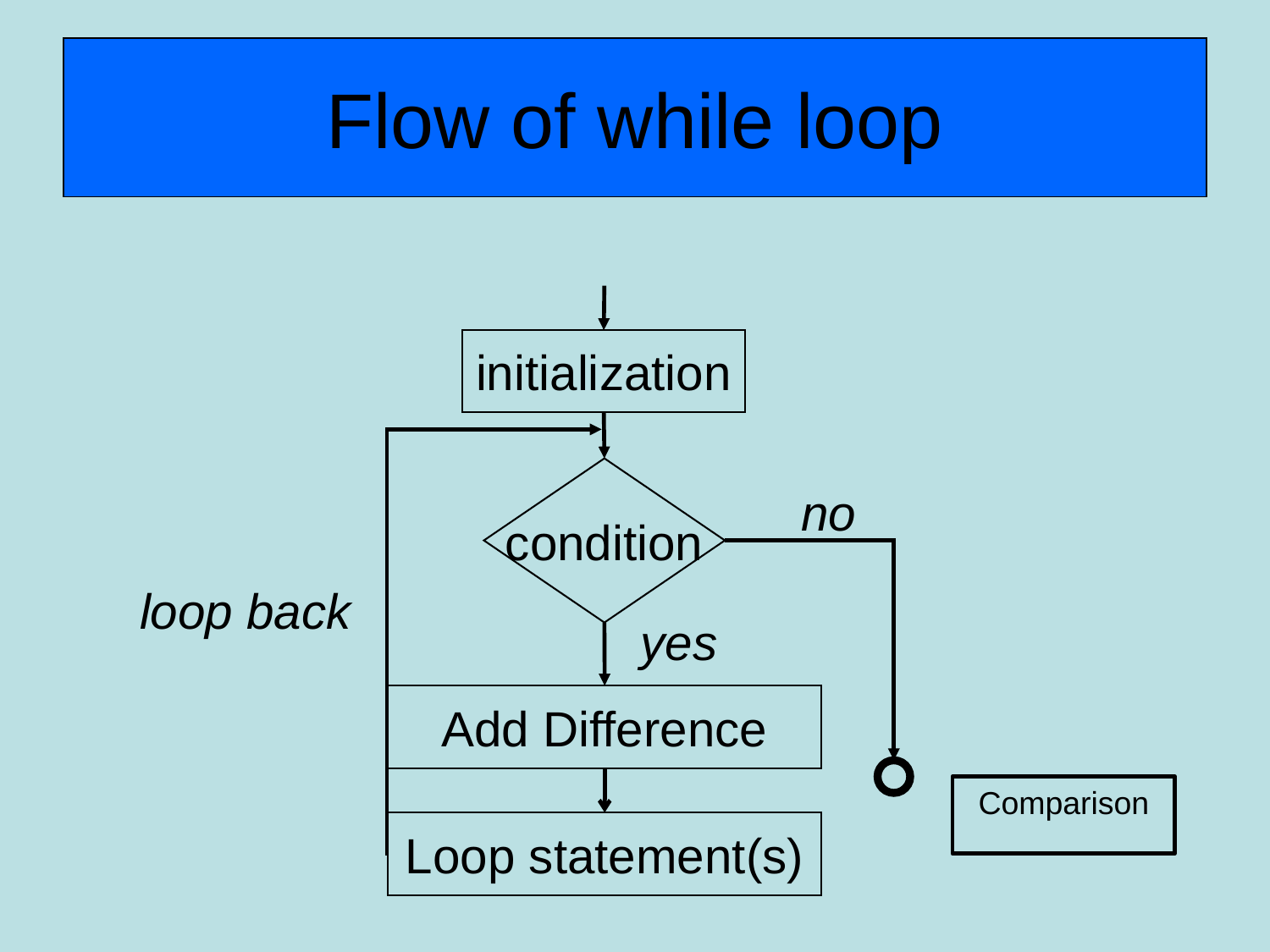

# Flow of while loop

initialization

condition
no
loop back
yes
Add Difference

Comparison
Loop statement(s)